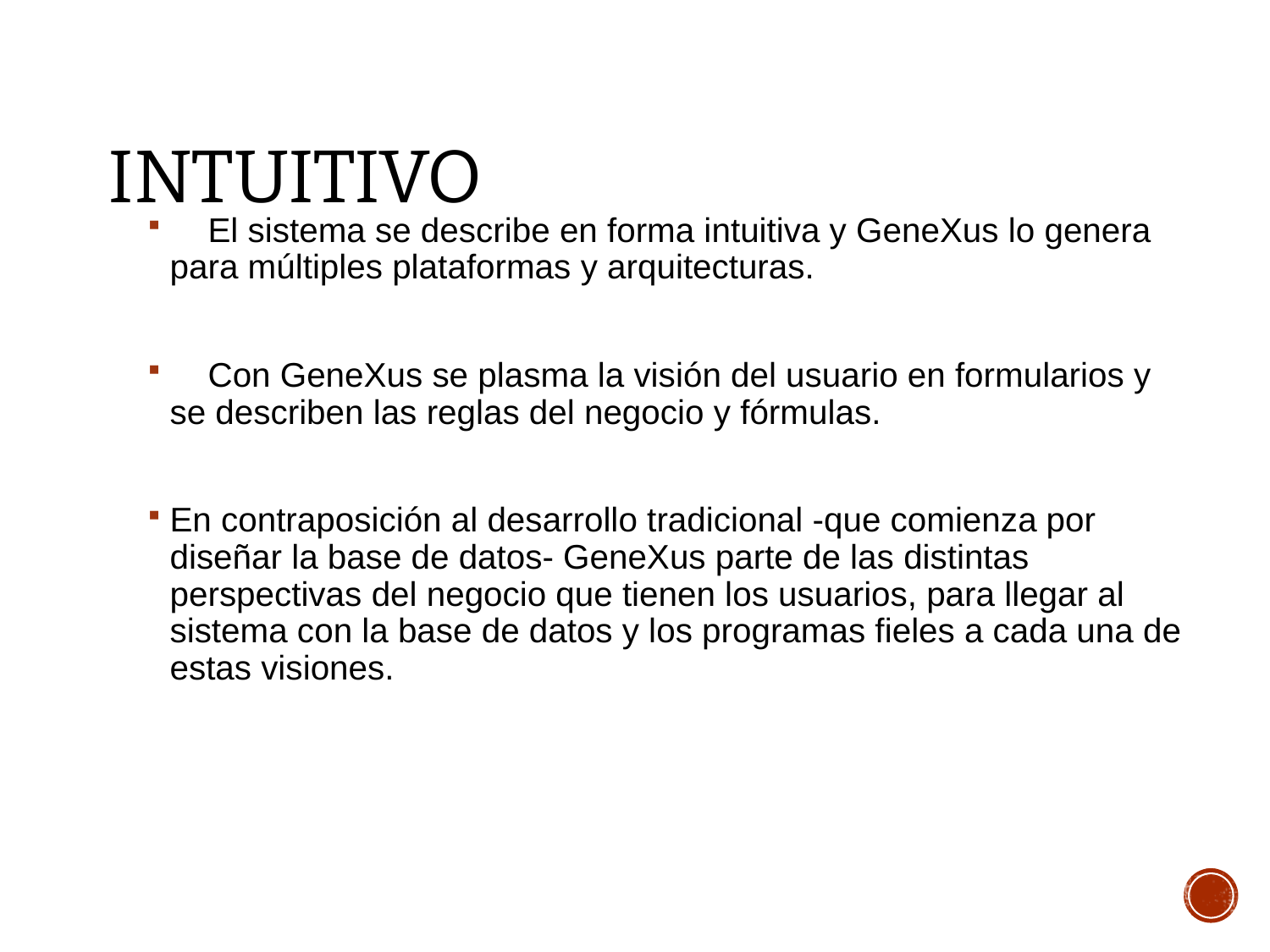

# INTUITIVO
    El sistema se describe en forma intuitiva y GeneXus lo genera para múltiples plataformas y arquitecturas.

    Con GeneXus se plasma la visión del usuario en formularios y se describen las reglas del negocio y fórmulas.

En contraposición al desarrollo tradicional -que comienza por diseñar la base de datos- GeneXus parte de las distintas perspectivas del negocio que tienen los usuarios, para llegar al sistema con la base de datos y los programas fieles a cada una de estas visiones.